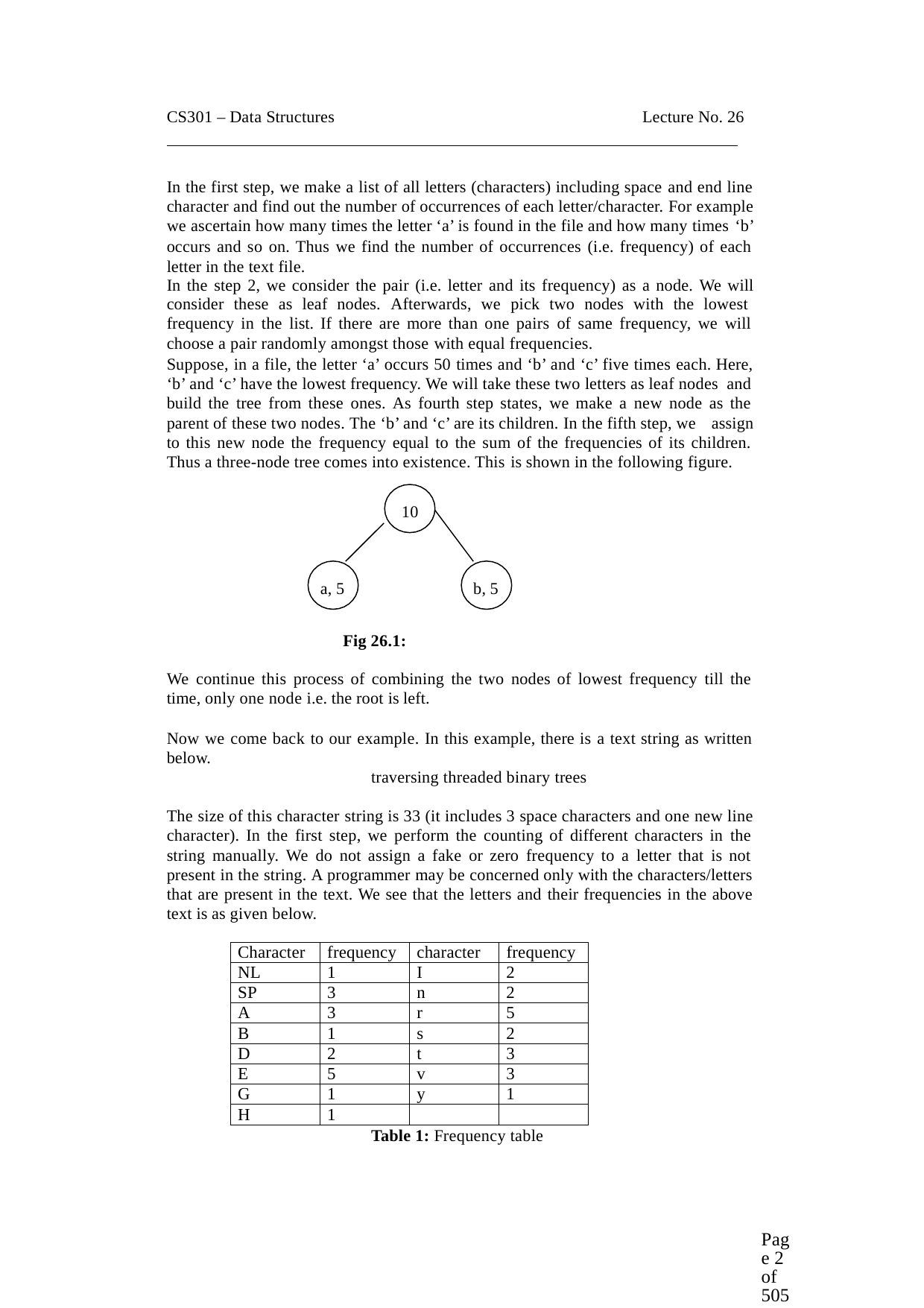

CS301 – Data Structures
Lecture No. 26

In the first step, we make a list of all letters (characters) including space and end line  character and find out the number of occurrences of each letter/character. For example  we ascertain how many times the letter ‘a’ is found in the file and how many times ‘b’
occurs and so on. Thus we find the number of occurrences (i.e. frequency) of each  letter in the text file.
In the step 2, we consider the pair (i.e. letter and its frequency) as a node. We will
consider these as leaf nodes. Afterwards, we pick two nodes with the lowest  frequency in the list. If there are more than one pairs of same frequency, we will  choose a pair randomly amongst those with equal frequencies.
Suppose, in a file, the letter ‘a’ occurs 50 times and ‘b’ and ‘c’ five times each. Here,  ‘b’ and ‘c’ have the lowest frequency. We will take these two letters as leaf nodes and
build the tree from these ones. As fourth step states, we make a new node as the  parent of these two nodes. The ‘b’ and ‘c’ are its children. In the fifth step, we   assign
to this new node the frequency equal to the sum of the frequencies of its children.  Thus a three-node tree comes into existence. This is shown in the following figure.

10

a, 5
b, 5
Fig 26.1:

We continue this process of combining the two nodes of lowest frequency till the  time, only one node i.e. the root is left.

Now we come back to our example. In this example, there is a text string as written  below.
traversing threaded binary trees

The size of this character string is 33 (it includes 3 space characters and one new line  character). In the first step, we perform the counting of different characters in the  string manually. We do not assign a fake or zero frequency to a letter that is not  present in the string. A programmer may be concerned only with the characters/letters  that are present in the text. We see that the letters and their frequencies in the above  text is as given below.
| Character | frequency | character | frequency |
| --- | --- | --- | --- |
| NL | 1 | I | 2 |
| SP | 3 | n | 2 |
| A | 3 | r | 5 |
| B | 1 | s | 2 |
| D | 2 | t | 3 |
| E | 5 | v | 3 |
| G | 1 | y | 1 |
| H | 1 |  |  |
Table 1: Frequency table
Page 2 of 505